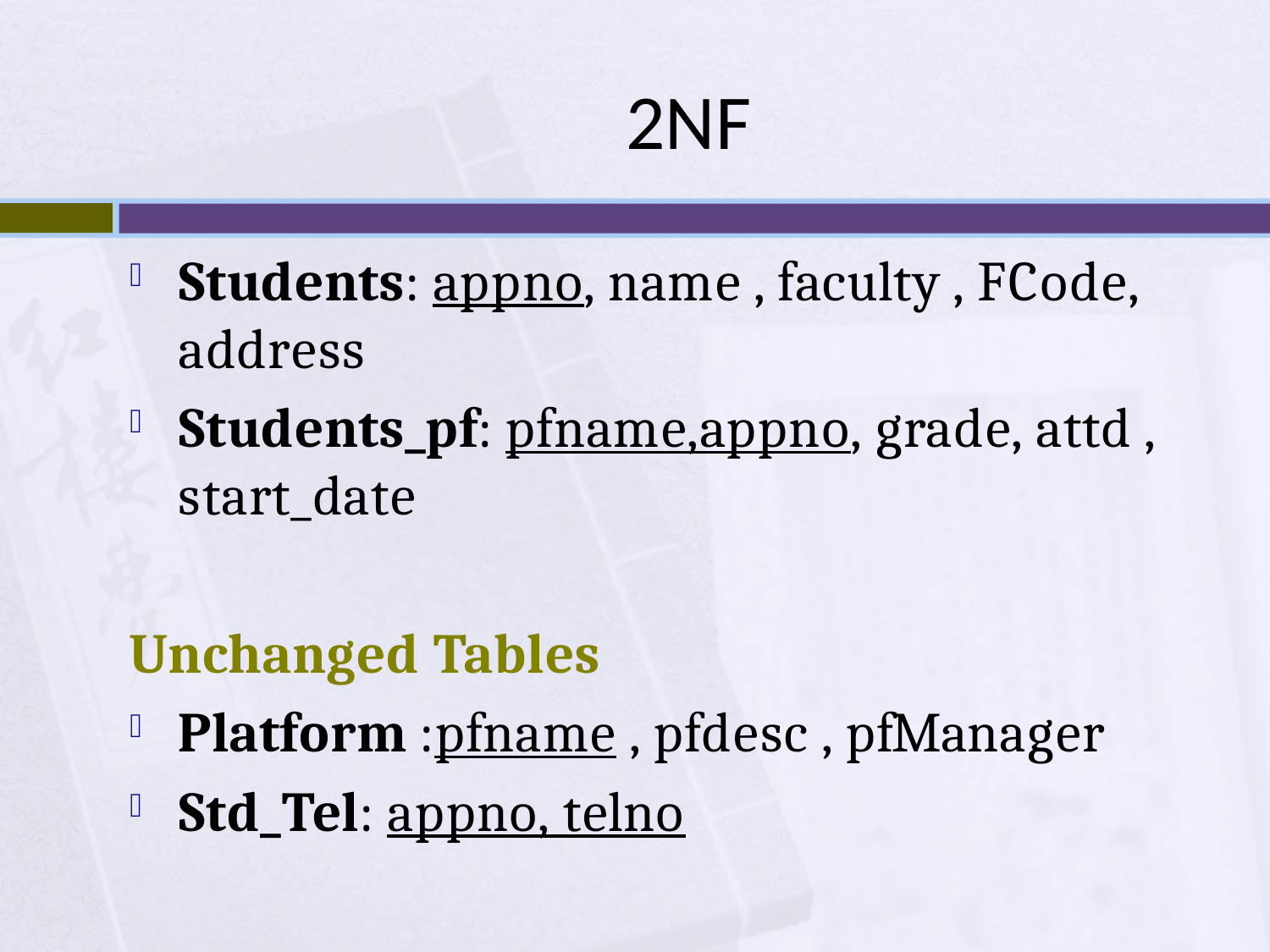

# 2NF
Students: appno, name , faculty , FCode, address
Students_pf: pfname,appno, grade, attd , start_date

Unchanged Tables
Platform :pfname , pfdesc , pfManager
Std_Tel: appno, telno